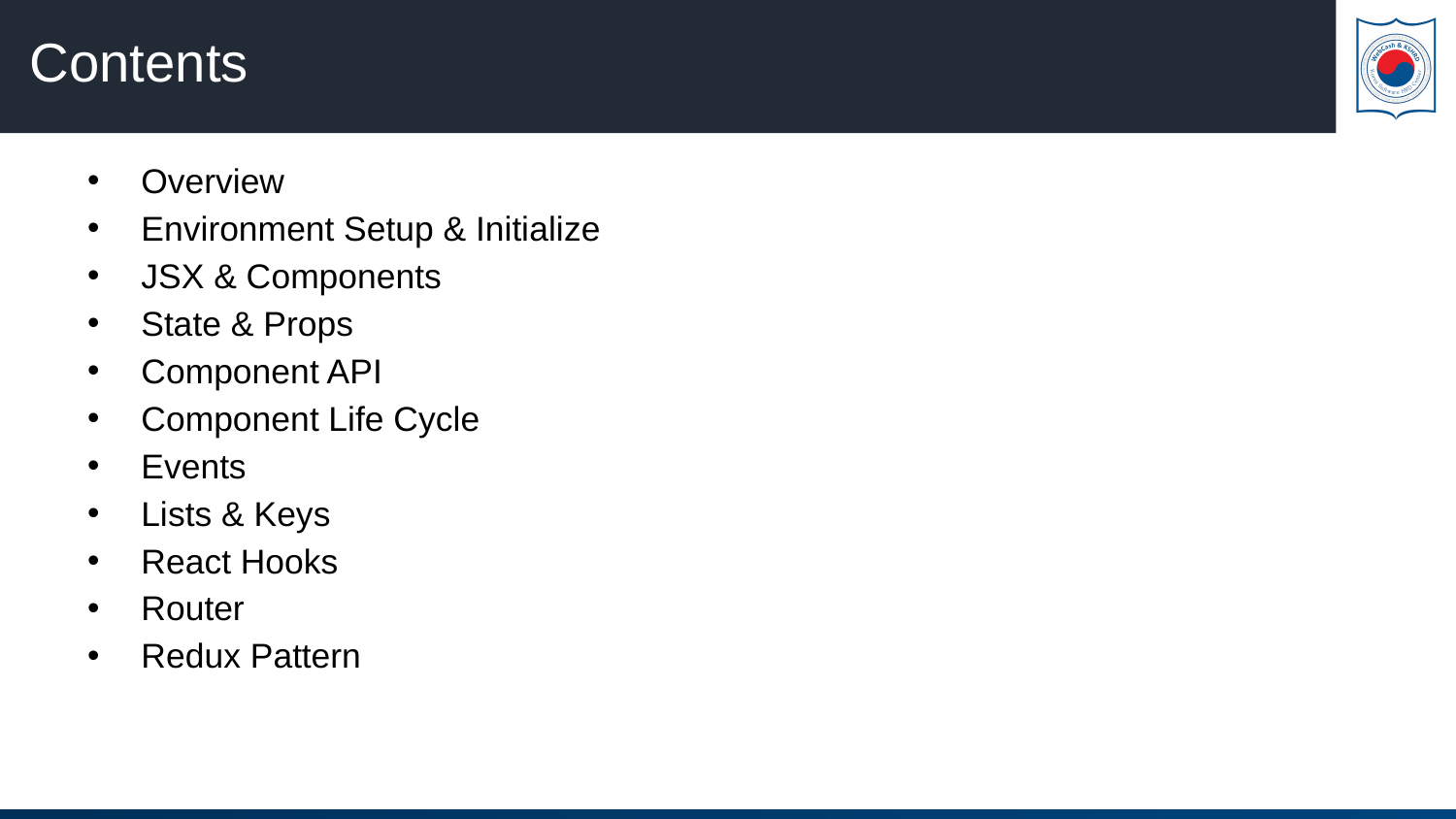

# Contents
Overview
Environment Setup & Initialize
JSX & Components
State & Props
Component API
Component Life Cycle
Events
Lists & Keys
React Hooks
Router
Redux Pattern